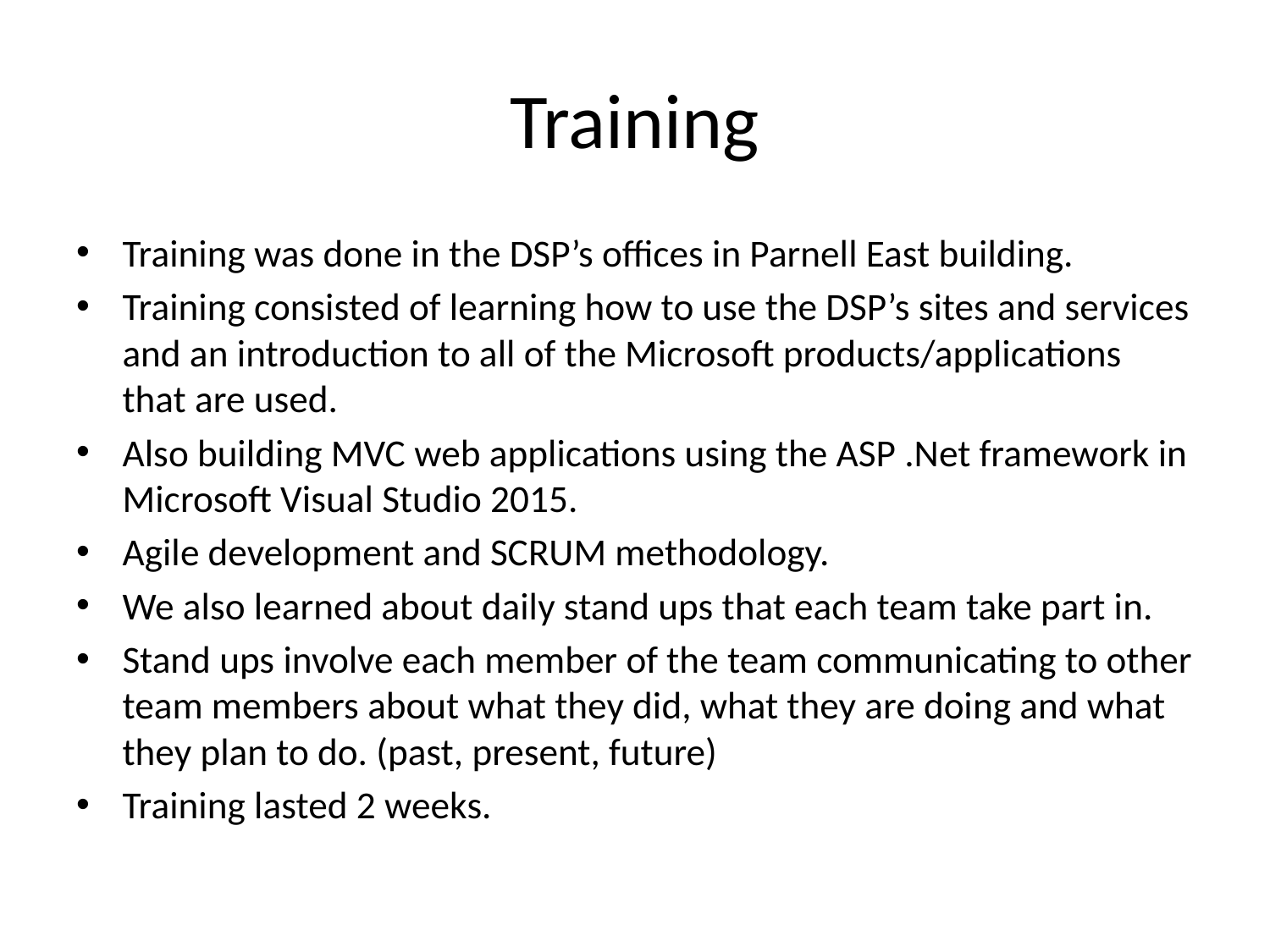

# Training
Training was done in the DSP’s offices in Parnell East building.
Training consisted of learning how to use the DSP’s sites and services and an introduction to all of the Microsoft products/applications that are used.
Also building MVC web applications using the ASP .Net framework in Microsoft Visual Studio 2015.
Agile development and SCRUM methodology.
We also learned about daily stand ups that each team take part in.
Stand ups involve each member of the team communicating to other team members about what they did, what they are doing and what they plan to do. (past, present, future)
Training lasted 2 weeks.